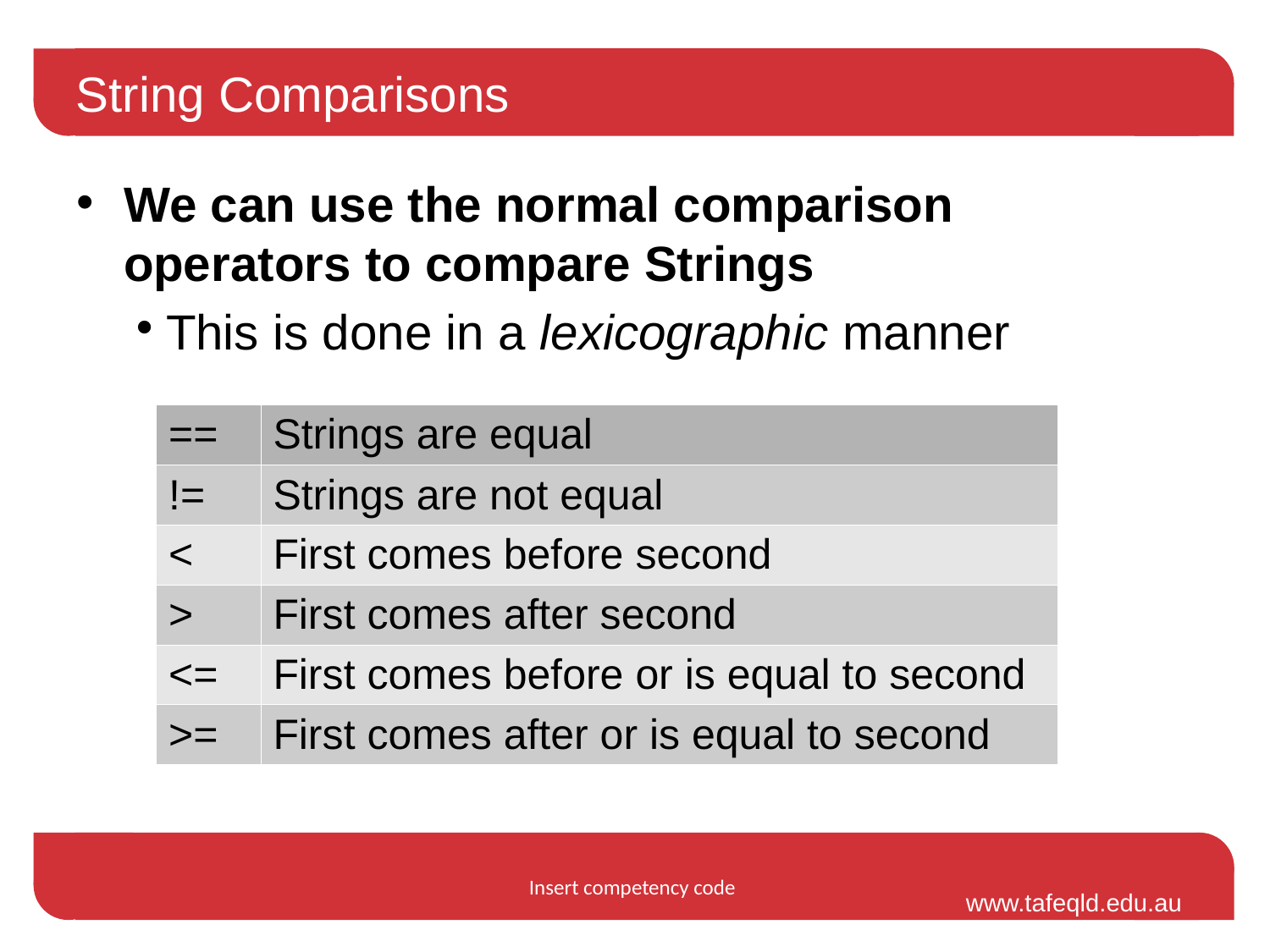

String Comparisons
We can use the normal comparison operators to compare Strings
This is done in a lexicographic manner

| == | Strings are equal |
| --- | --- |
| != | Strings are not equal |
| < | First comes before second |
| > | First comes after second |
| <= | First comes before or is equal to second |
| >= | First comes after or is equal to second |

Insert competency code